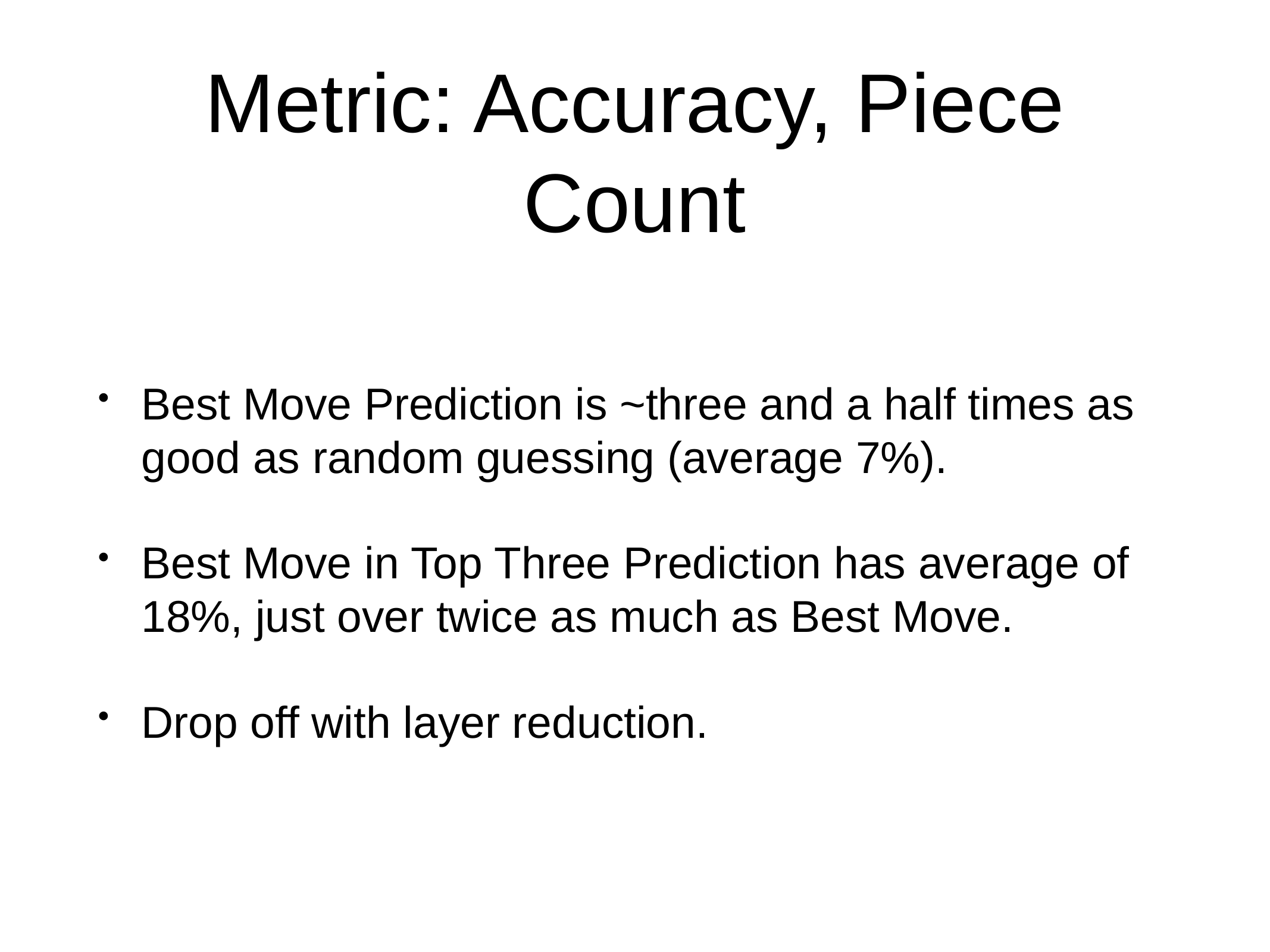

# Metric: Accuracy, Piece Count
Best Move Prediction is ~three and a half times as good as random guessing (average 7%).
Best Move in Top Three Prediction has average of 18%, just over twice as much as Best Move.
Drop off with layer reduction.